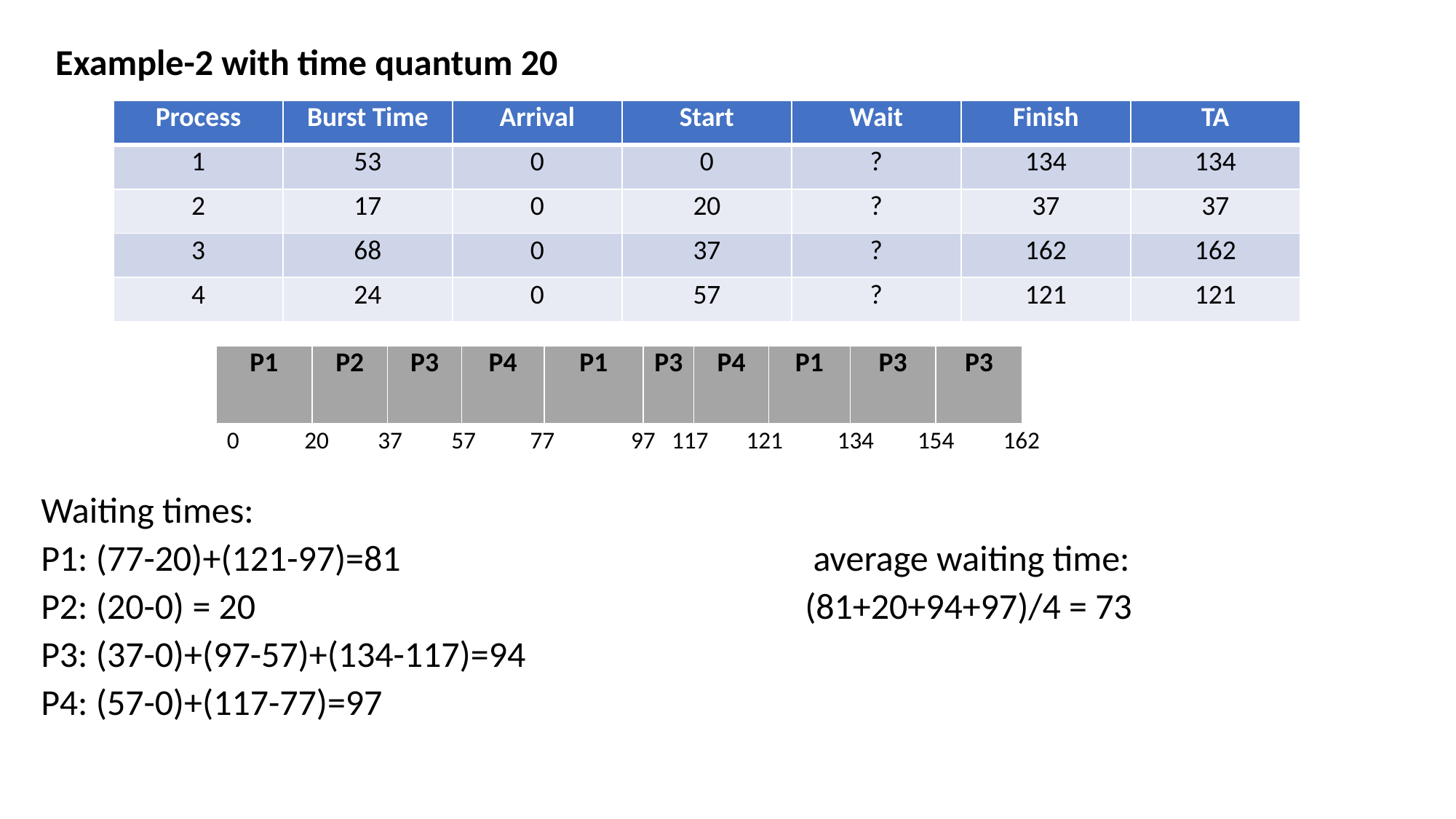

Example-2 with time quantum 20
| Process | Burst Time | Arrival | Start | Wait | Finish | TA |
| --- | --- | --- | --- | --- | --- | --- |
| 1 | 53 | 0 | 0 | ? | 134 | 134 |
| 2 | 17 | 0 | 20 | ? | 37 | 37 |
| 3 | 68 | 0 | 37 | ? | 162 | 162 |
| 4 | 24 | 0 | 57 | ? | 121 | 121 |
| P1 | P2 | P3 | P4 | P1 | P3 | P4 | P1 | P3 | P3 |
| --- | --- | --- | --- | --- | --- | --- | --- | --- | --- |
0            20         37         57          77              97   117       121          134        154         162
Waiting times:
P1: (77-20)+(121-97)=81				 average waiting time:
P2: (20-0) = 20						(81+20+94+97)/4 = 73
P3: (37-0)+(97-57)+(134-117)=94
P4: (57-0)+(117-77)=97